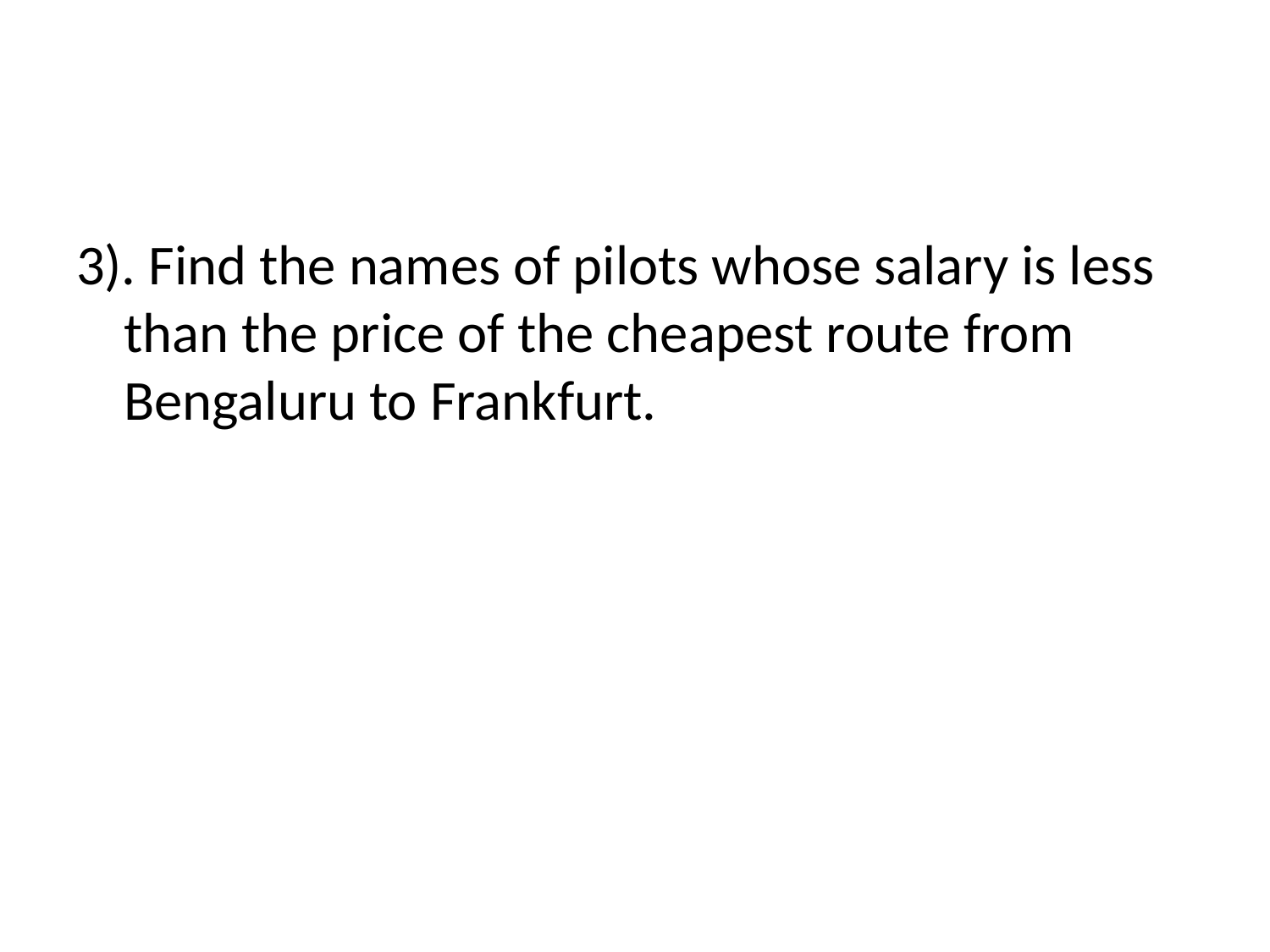

#
3). Find the names of pilots whose salary is less than the price of the cheapest route from Bengaluru to Frankfurt.